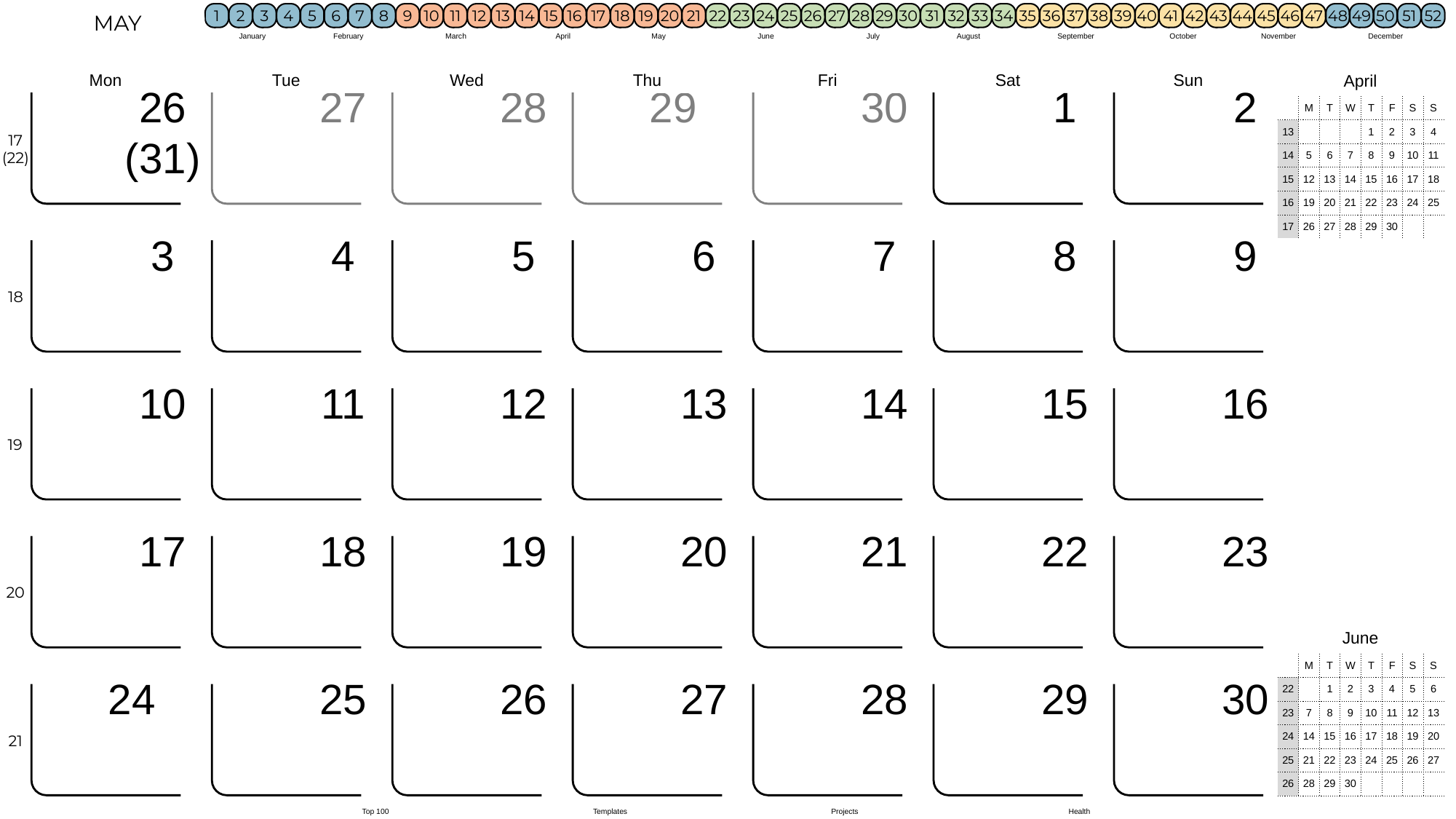

MAY
Mon
Tue
Wed
Thu
Fri
Sat
Sun
April

26
(31)
27
28
29
30
1
2
|  | M | T | W | T | F | S | S |
| --- | --- | --- | --- | --- | --- | --- | --- |
| 13 |  |  |  | 1 | 2 | 3 | 4 |
| 14 | 5 | 6 | 7 | 8 | 9 | 10 | 11 |
| 15 | 12 | 13 | 14 | 15 | 16 | 17 | 18 |
| 16 | 19 | 20 | 21 | 22 | 23 | 24 | 25 |
| 17 | 26 | 27 | 28 | 29 | 30 |  |  |
17
(22)

3
4
5
6
7
8
9
18

10
11
12
13
14
15
16
19

17
18
19
20
21
22
23
20
June
|  | M | T | W | T | F | S | S |
| --- | --- | --- | --- | --- | --- | --- | --- |
| 22 |  | 1 | 2 | 3 | 4 | 5 | 6 |
| 23 | 7 | 8 | 9 | 10 | 11 | 12 | 13 |
| 24 | 14 | 15 | 16 | 17 | 18 | 19 | 20 |
| 25 | 21 | 22 | 23 | 24 | 25 | 26 | 27 |
| 26 | 28 | 29 | 30 |  |  |  |  |

24
25
26
27
28
29
30
21